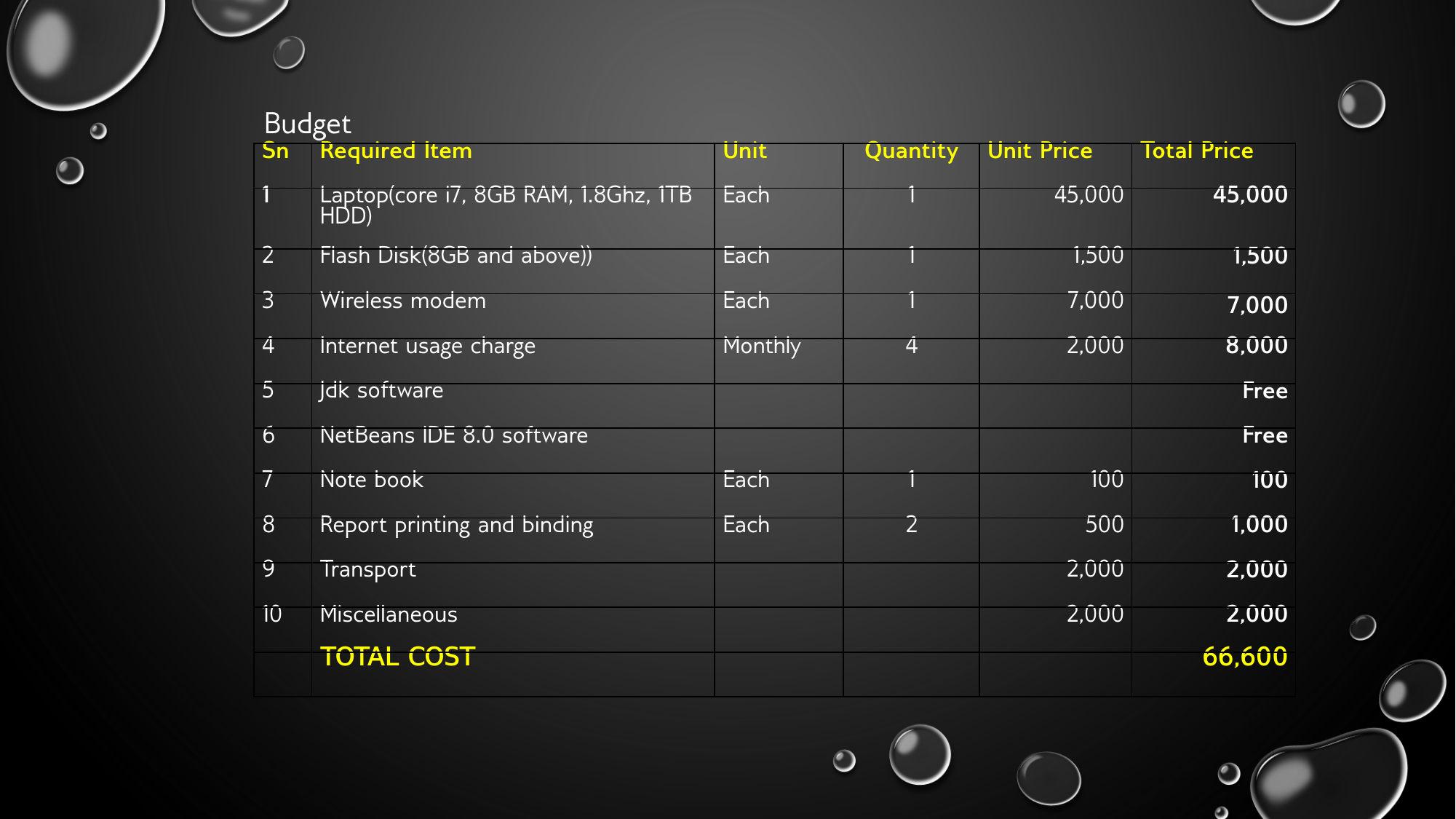

Budget
| Sn | Required Item | Unit | Quantity | Unit Price | Total Price |
| --- | --- | --- | --- | --- | --- |
| 1 | Laptop(core i7, 8GB RAM, 1.8Ghz, 1TB HDD) | Each | 1 | 45,000 | 45,000 |
| 2 | Flash Disk(8GB and above)) | Each | 1 | 1,500 | 1,500 |
| 3 | Wireless modem | Each | 1 | 7,000 | 7,000 |
| 4 | Internet usage charge | Monthly | 4 | 2,000 | 8,000 |
| 5 | Jdk software |  |  |  | Free |
| 6 | NetBeans IDE 8.0 software |  |  |  | Free |
| 7 | Note book | Each | 1 | 100 | 100 |
| 8 | Report printing and binding | Each | 2 | 500 | 1,000 |
| 9 | Transport |  |  | 2,000 | 2,000 |
| 10 | Miscellaneous |  |  | 2,000 | 2,000 |
|  | TOTAL COST |  |  |  | 66,600 |